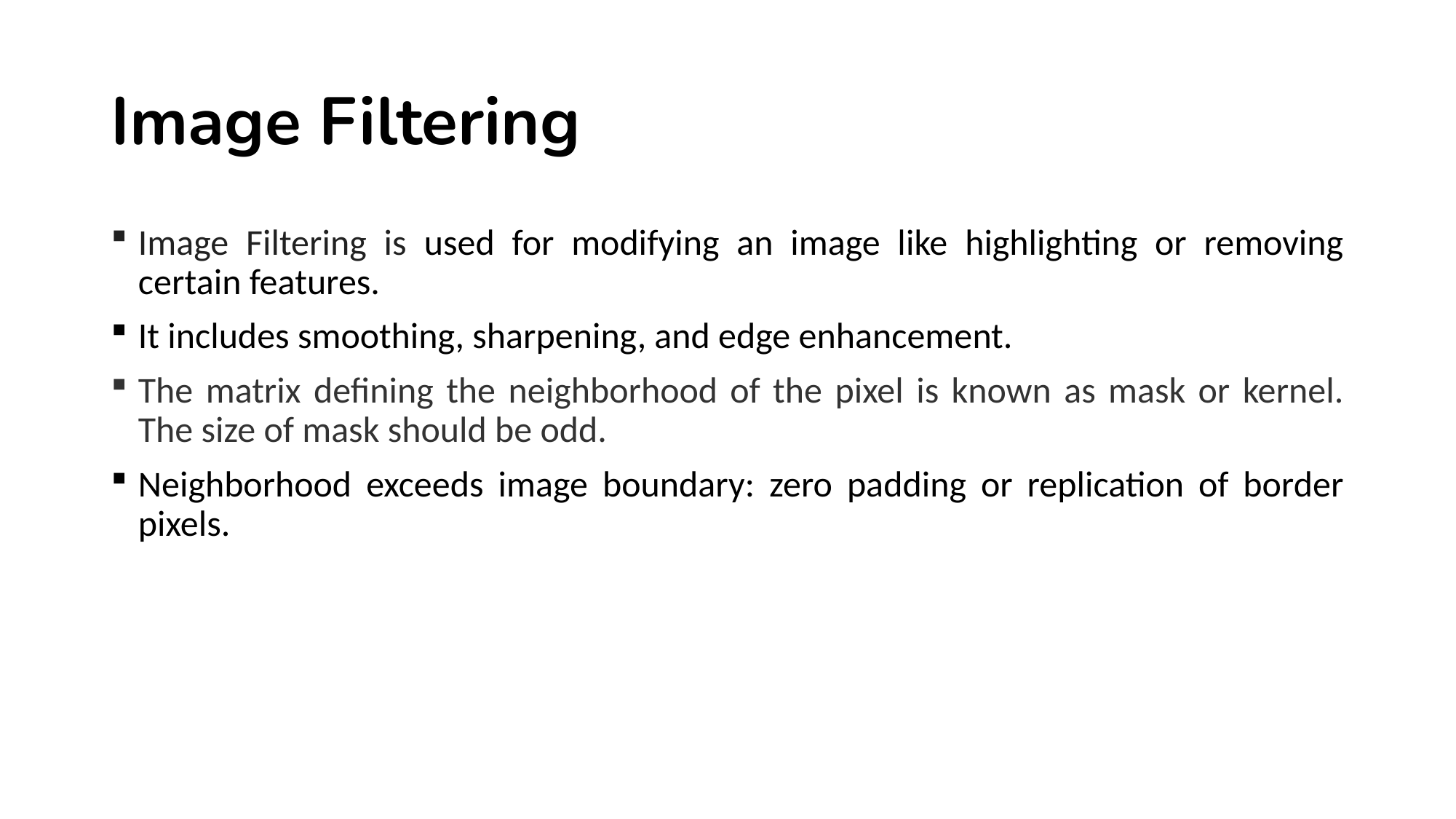

# Image Filtering
Image Filtering is used for modifying an image like highlighting or removing certain features.
It includes smoothing, sharpening, and edge enhancement.
The matrix defining the neighborhood of the pixel is known as mask or kernel. The size of mask should be odd.
Neighborhood exceeds image boundary: zero padding or replication of border pixels.